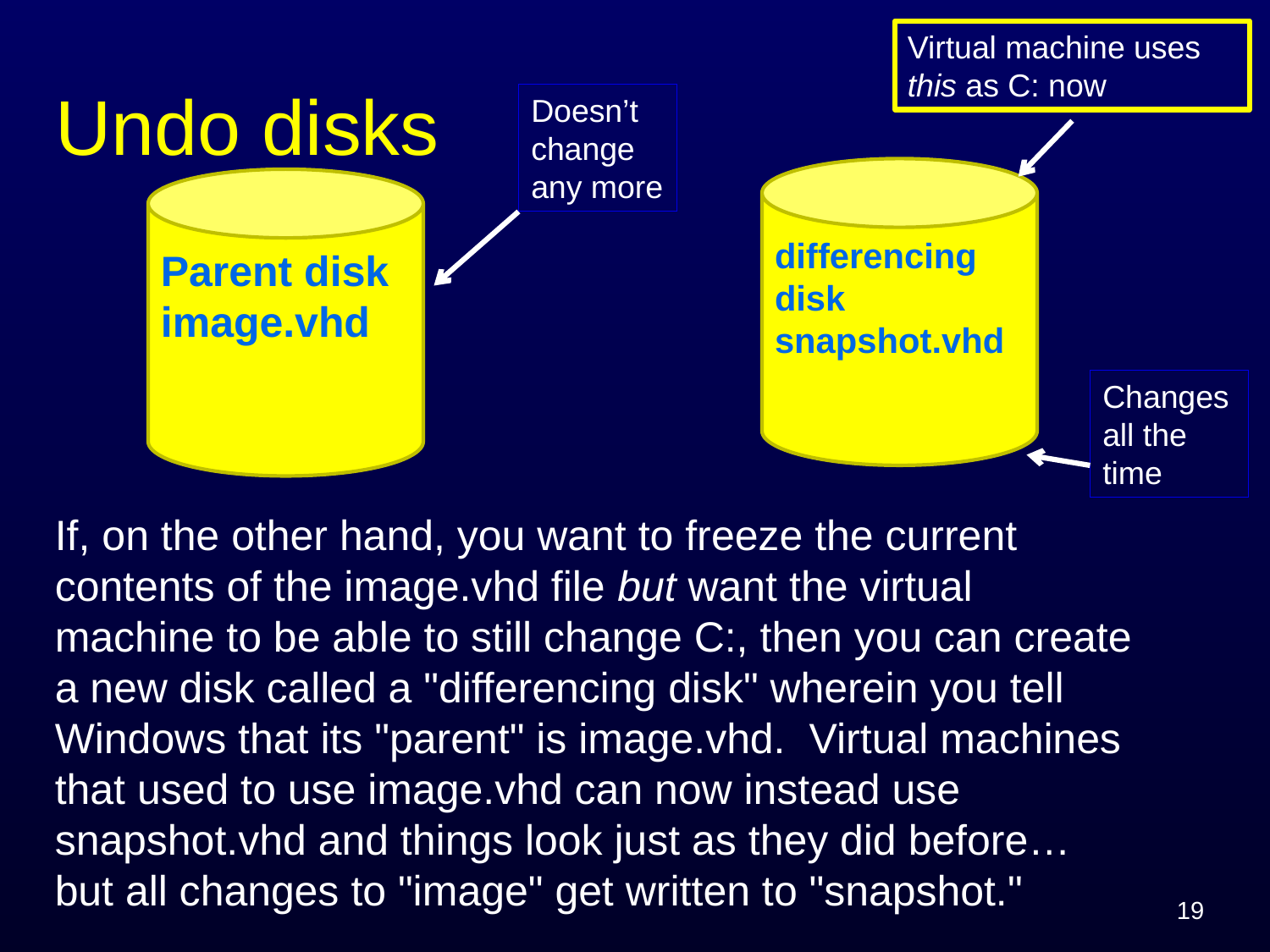

Virtual machine uses this as C: now
# Undo disks
Doesn’t change any more
differencing disk snapshot.vhd
Parent disk image.vhd
Changes all the time
If, on the other hand, you want to freeze the current contents of the image.vhd file but want the virtual machine to be able to still change C:, then you can create a new disk called a "differencing disk" wherein you tell Windows that its "parent" is image.vhd.  Virtual machines that used to use image.vhd can now instead use snapshot.vhd and things look just as they did before… but all changes to "image" get written to "snapshot."
19